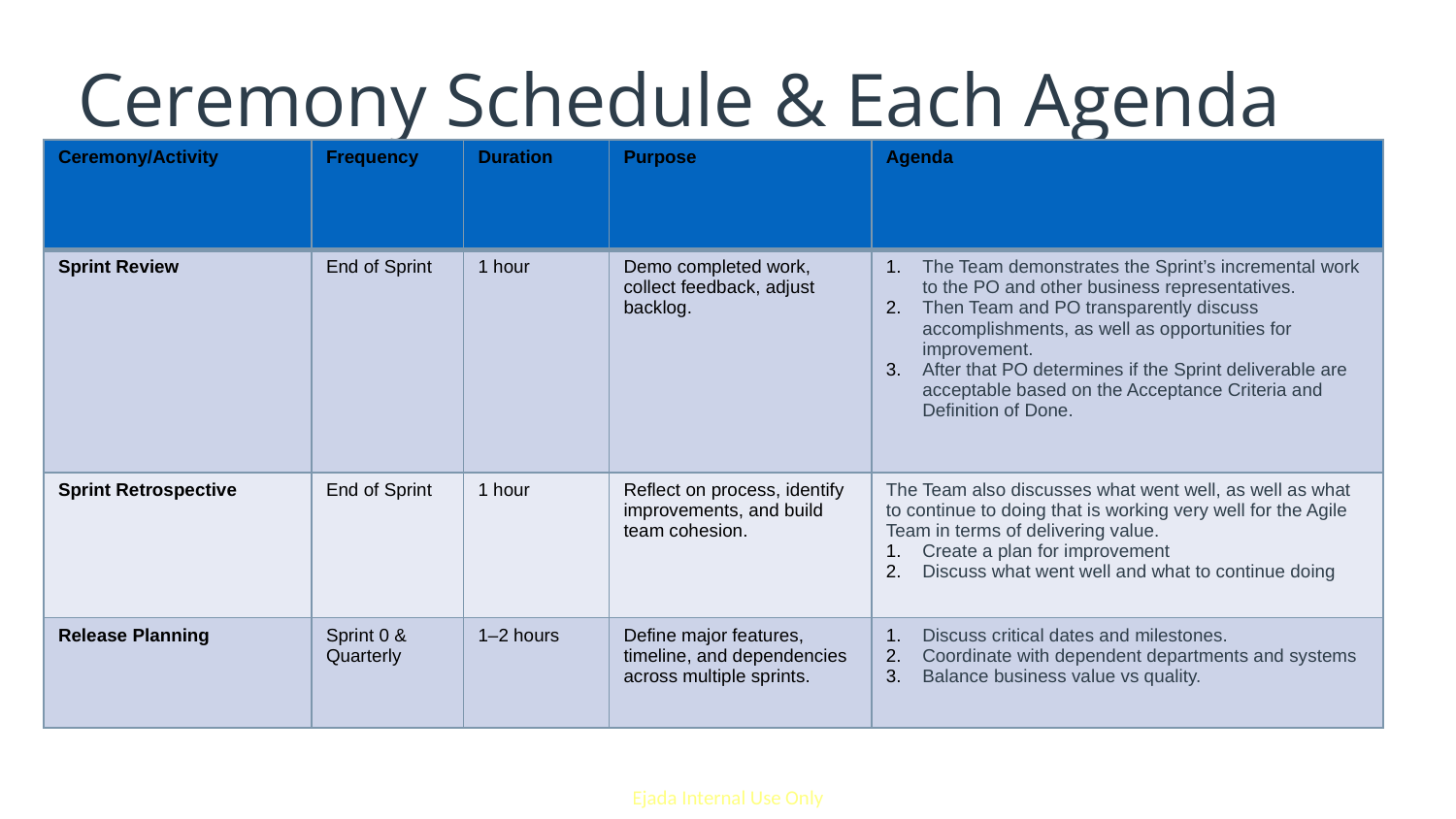

# Ceremony Schedule & Each Agenda
| Ceremony/Activity | Frequency | Duration | Purpose | Agenda |
| --- | --- | --- | --- | --- |
| Sprint Review | End of Sprint | 1 hour | Demo completed work, collect feedback, adjust backlog. | The Team demonstrates the Sprint’s incremental work to the PO and other business representatives. Then Team and PO transparently discuss accomplishments, as well as opportunities for improvement. After that PO determines if the Sprint deliverable are acceptable based on the Acceptance Criteria and Definition of Done. |
| Sprint Retrospective | End of Sprint | 1 hour | Reflect on process, identify improvements, and build team cohesion. | The Team also discusses what went well, as well as what to continue to doing that is working very well for the Agile Team in terms of delivering value. Create a plan for improvement Discuss what went well and what to continue doing |
| Release Planning | Sprint 0 & Quarterly | 1–2 hours | Define major features, timeline, and dependencies across multiple sprints. | Discuss critical dates and milestones. Coordinate with dependent departments and systems Balance business value vs quality. |